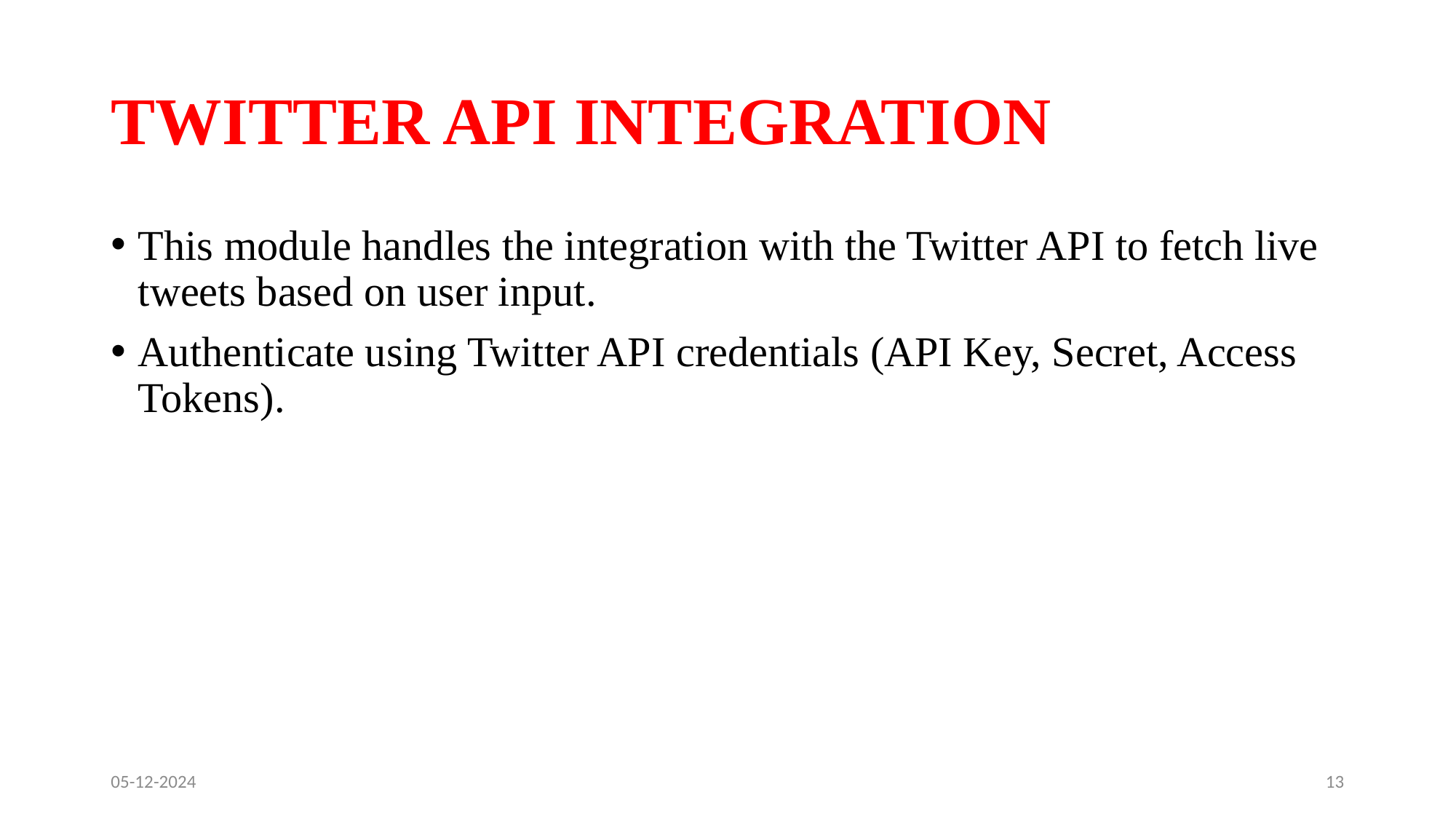

# TWITTER API INTEGRATION
This module handles the integration with the Twitter API to fetch live tweets based on user input.
Authenticate using Twitter API credentials (API Key, Secret, Access Tokens).
05-12-2024
13